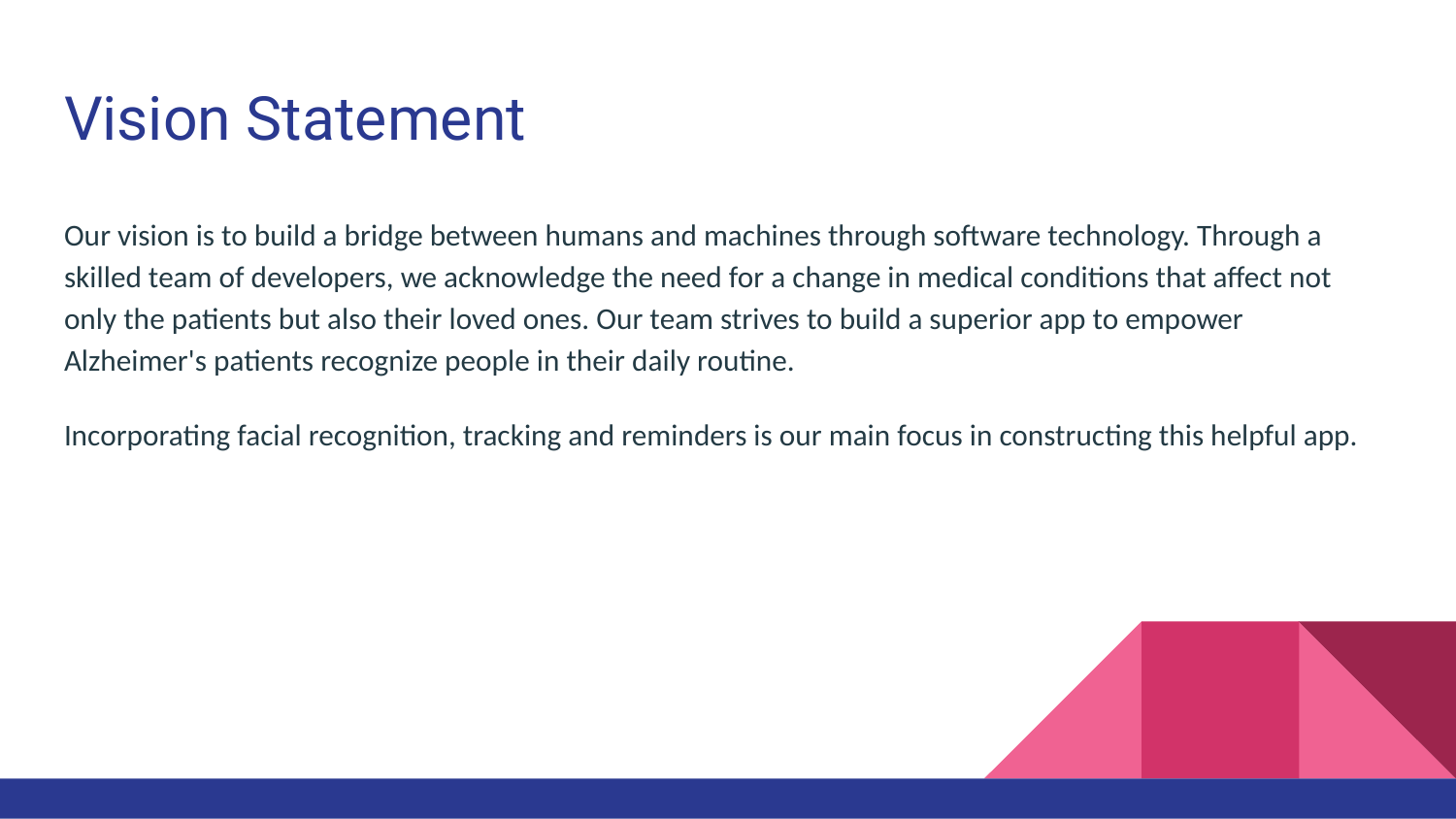

# Vision Statement

Our vision is to build a bridge between humans and machines through software technology. Through a skilled team of developers, we acknowledge the need for a change in medical conditions that affect not only the patients but also their loved ones. Our team strives to build a superior app to empower Alzheimer's patients recognize people in their daily routine.
Incorporating facial recognition, tracking and reminders is our main focus in constructing this helpful app.